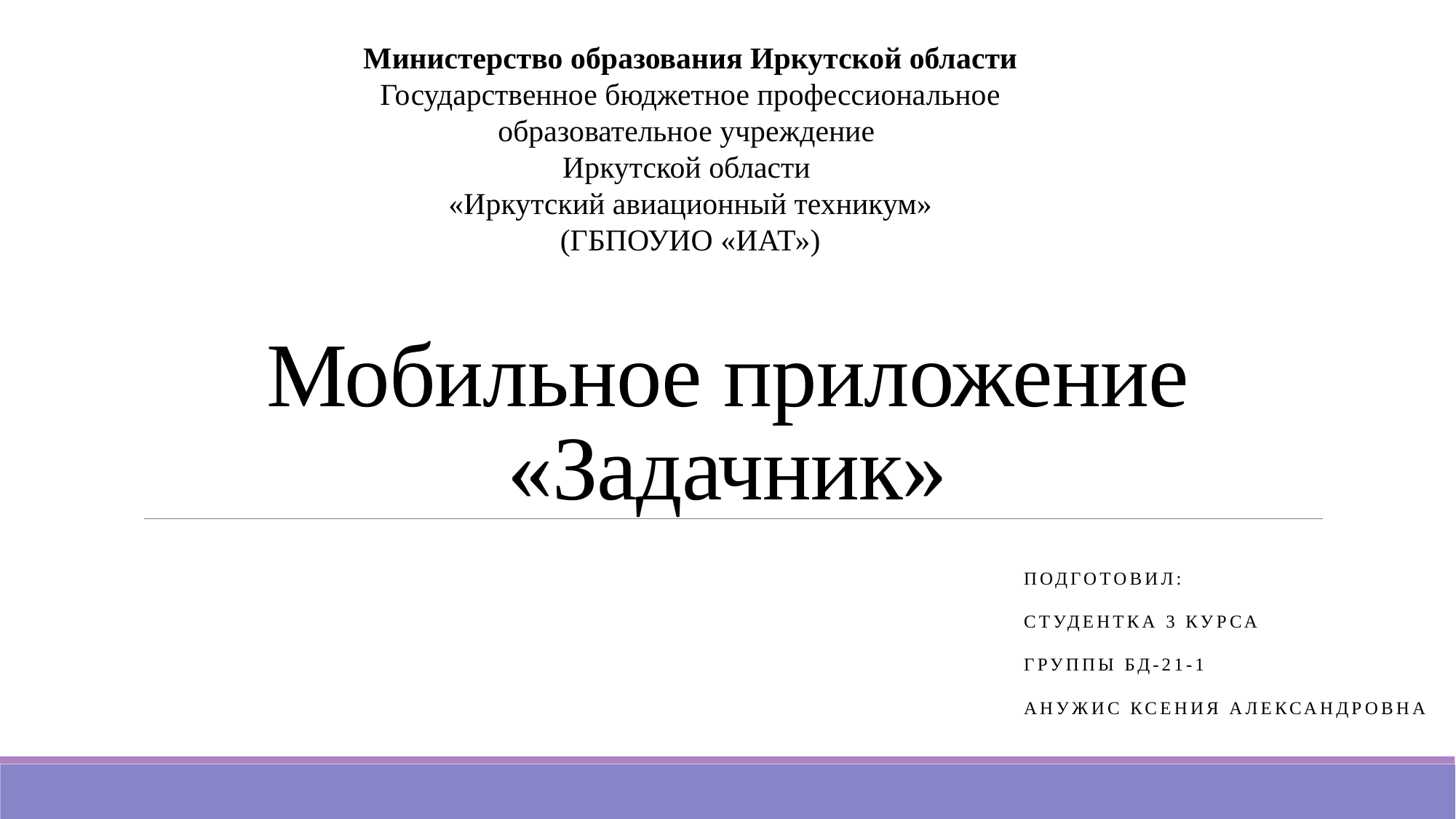

Министерство образования Иркутской области
Государственное бюджетное профессиональное образовательное учреждение
Иркутской области
«Иркутский авиационный техникум»
(ГБПОУИО «ИАТ»)
# Мобильное приложение «Задачник»
подготовил:
Студентка 3 курса
Группы БД-21-1
Анужис Ксения Александровна